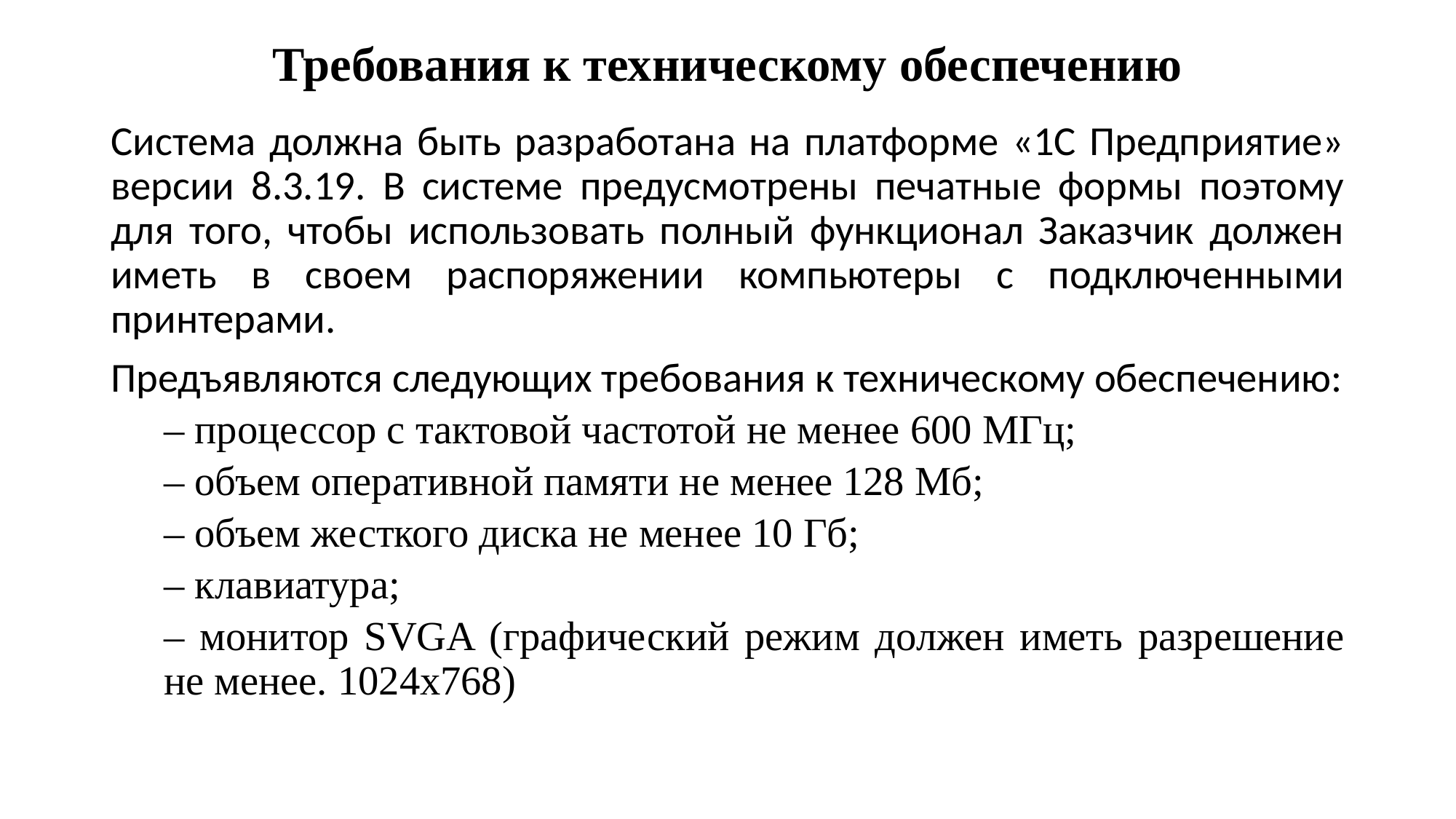

# Требования к техническому обеспечению
Система должна быть разработана на платформе «1С Предприятие» версии 8.3.19. В системе предусмотрены печатные формы поэтому для того, чтобы использовать полный функционал Заказчик должен иметь в своем распоряжении компьютеры с подключенными принтерами.
Предъявляются следующих требования к техническому обеспечению:
– процессор с тактовой частотой не менее 600 МГц;
– объем оперативной памяти не менее 128 Мб;
– объем жесткого диска не менее 10 Гб;
– клавиатура;
– монитор SVGA (графический режим должен иметь разрешение не менее. 1024x768)